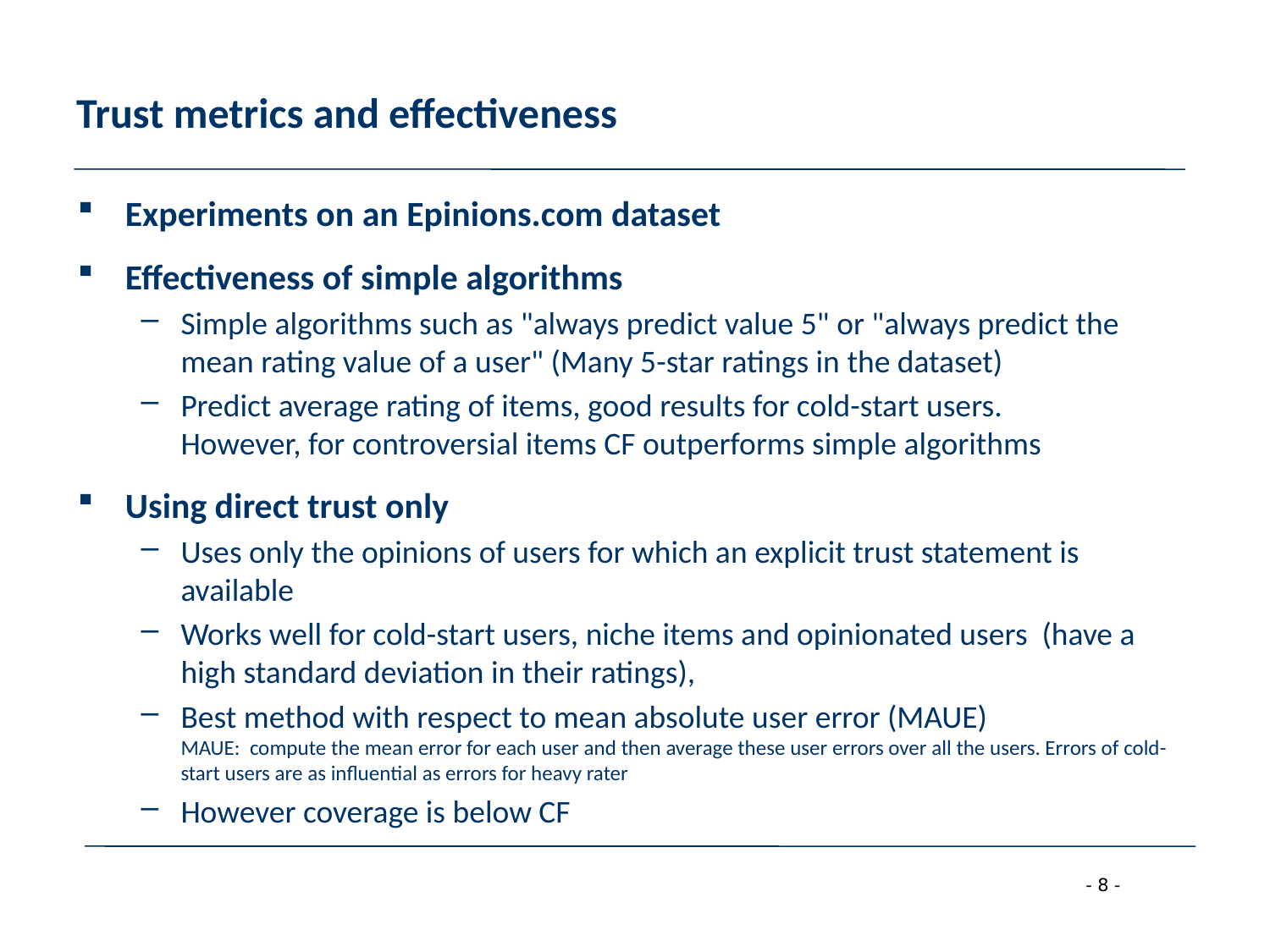

# Trust metrics and effectiveness
Experiments on an Epinions.com dataset
Effectiveness of simple algorithms
Simple algorithms such as "always predict value 5" or "always predict the mean rating value of a user" (Many 5-star ratings in the dataset)
Predict average rating of items, good results for cold-start users.
However, for controversial items CF outperforms simple algorithms
Using direct trust only
Uses only the opinions of users for which an explicit trust statement is available
Works well for cold-start users, niche items and opinionated users  (have a high standard deviation in their ratings),
Best method with respect to mean absolute user error (MAUE)
MAUE:  compute the mean error for each user and then average these user errors over all the users. Errors of cold-start users are as influential as errors for heavy rater
However coverage is below CF